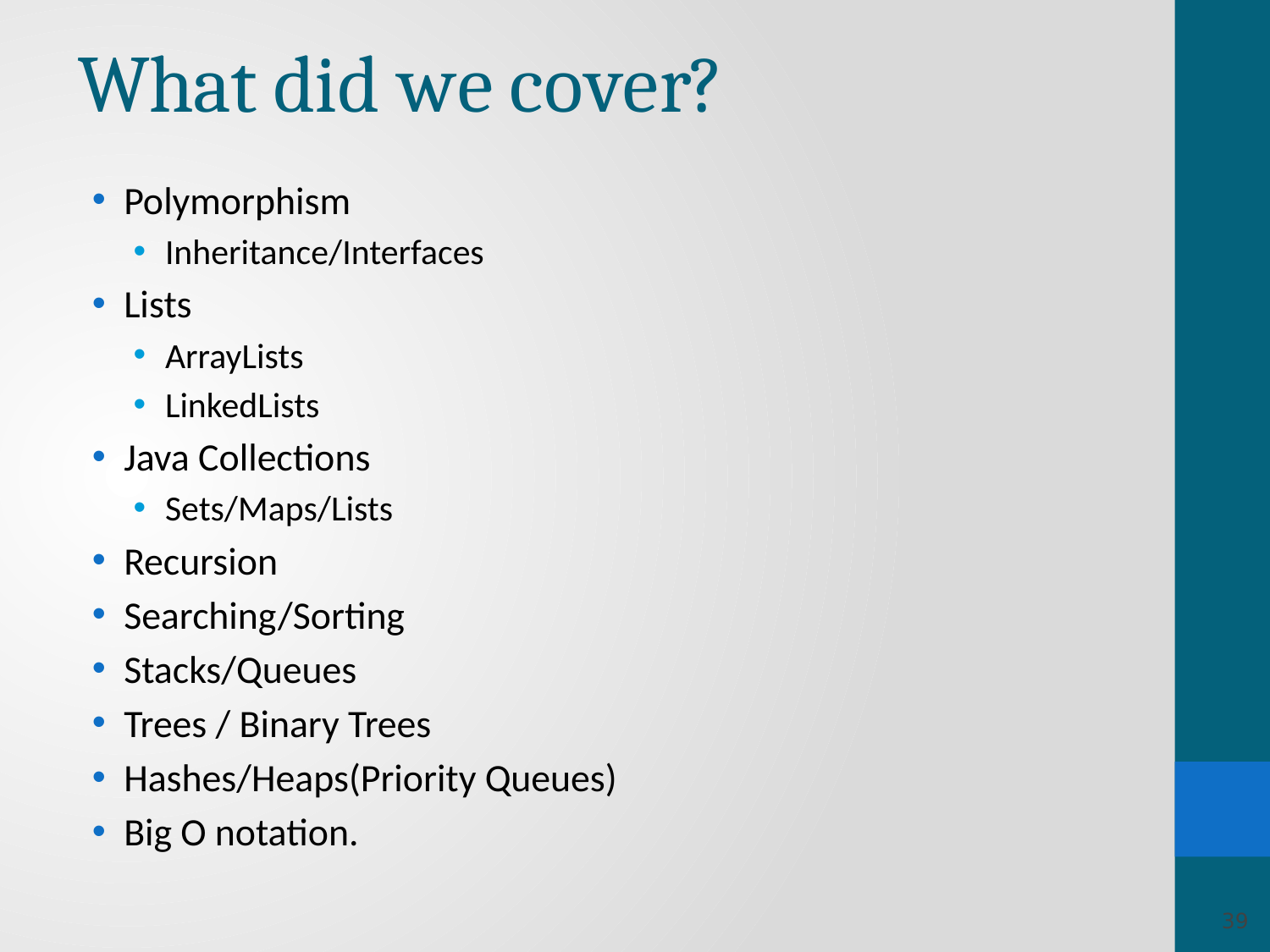

# What did we cover?
Polymorphism
Inheritance/Interfaces
Lists
ArrayLists
LinkedLists
Java Collections
Sets/Maps/Lists
Recursion
Searching/Sorting
Stacks/Queues
Trees / Binary Trees
Hashes/Heaps(Priority Queues)
Big O notation.